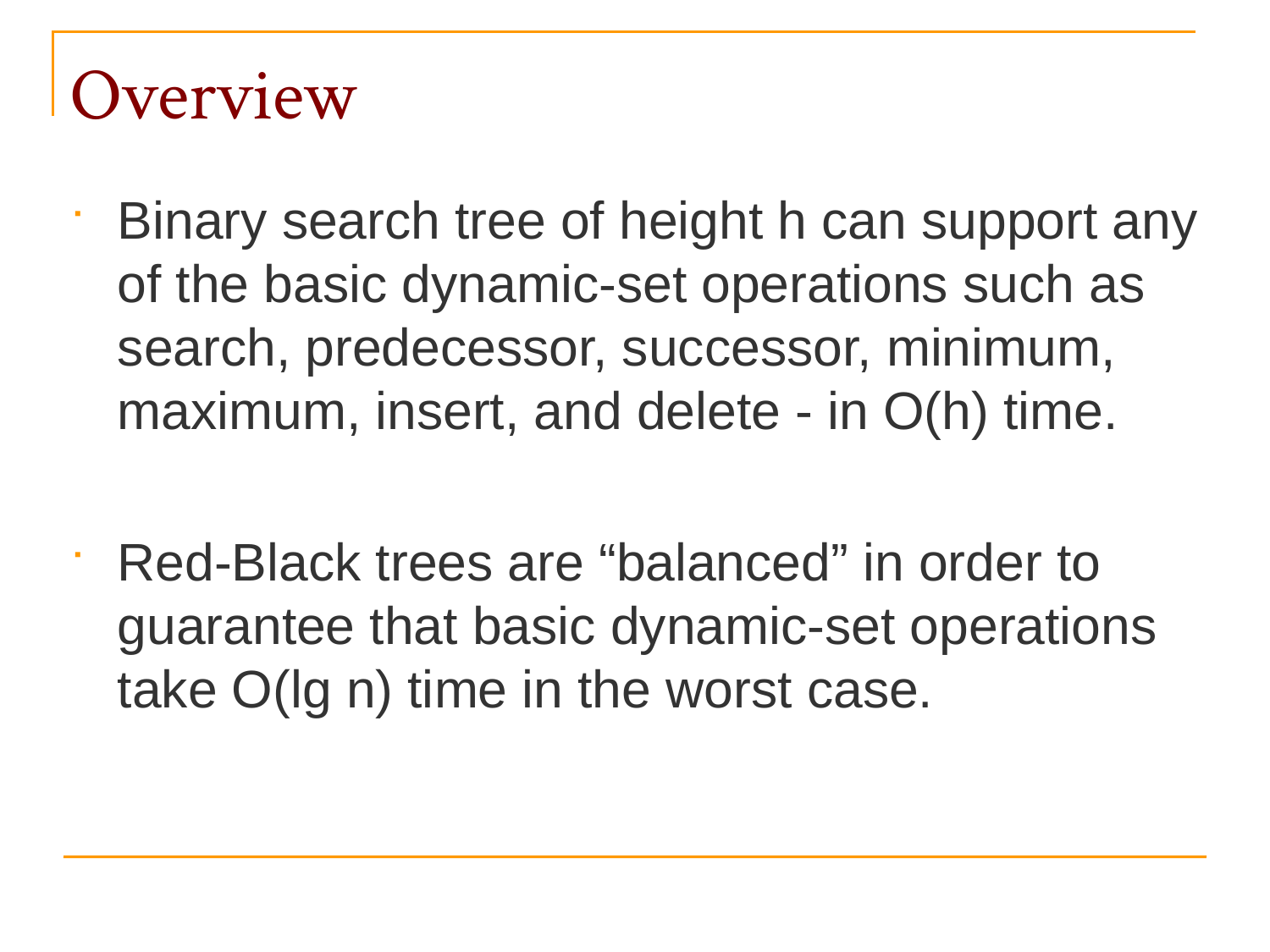

# Overview
Binary search tree of height h can support any of the basic dynamic-set operations such as search, predecessor, successor, minimum, maximum, insert, and delete - in O(h) time.

Red-Black trees are “balanced” in order to guarantee that basic dynamic-set operations take O(lg n) time in the worst case.